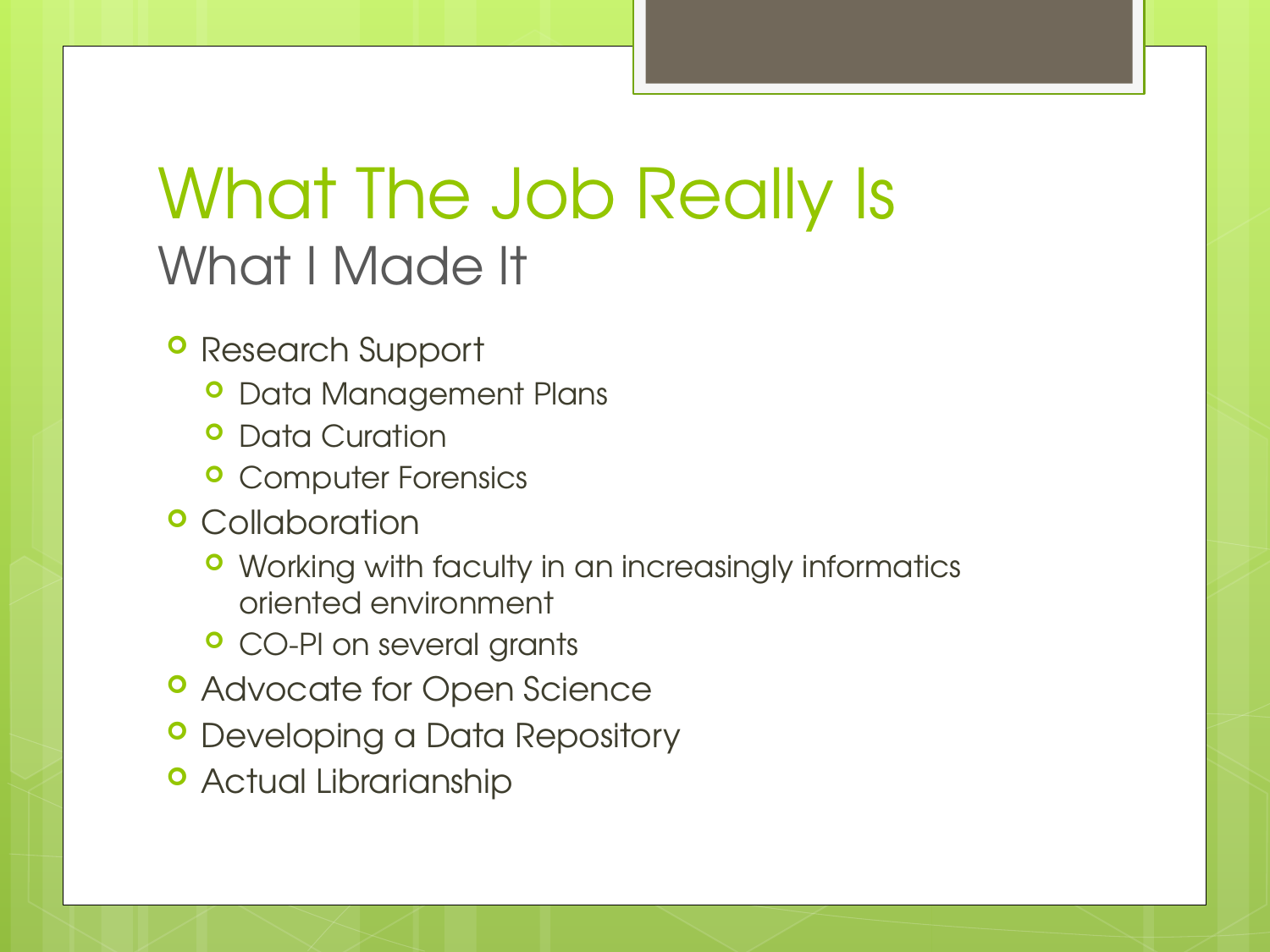

# What The Job Really Is What I Made It
Research Support
Data Management Plans
Data Curation
Computer Forensics
Collaboration
Working with faculty in an increasingly informatics oriented environment
CO-PI on several grants
Advocate for Open Science
Developing a Data Repository
Actual Librarianship